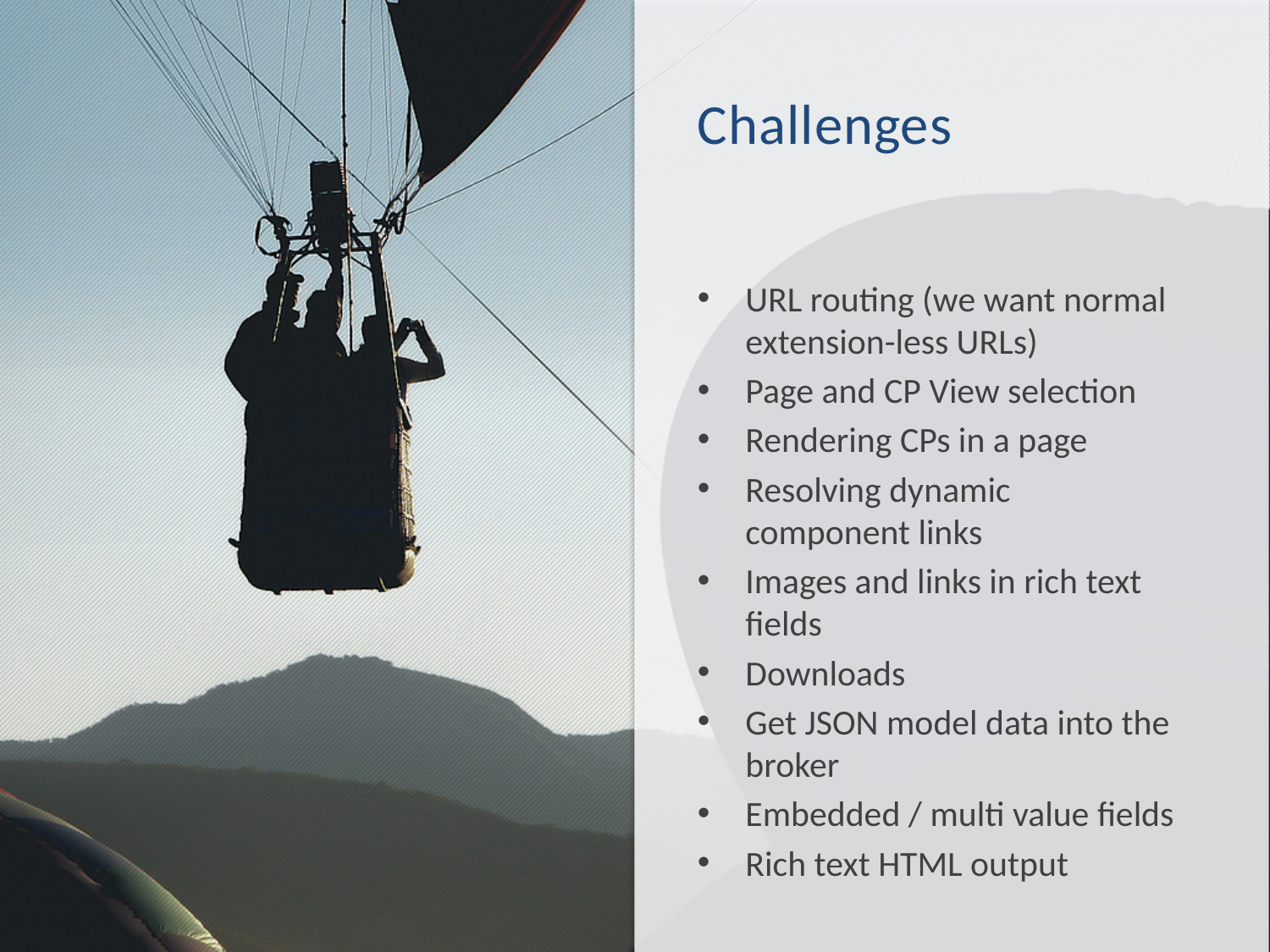

# Challenges
URL routing (we want normal extension-less URLs)
Page and CP View selection
Rendering CPs in a page
Resolving dynamic component links
Images and links in rich text fields
Downloads
Get JSON model data into the broker
Embedded / multi value fields
Rich text HTML output